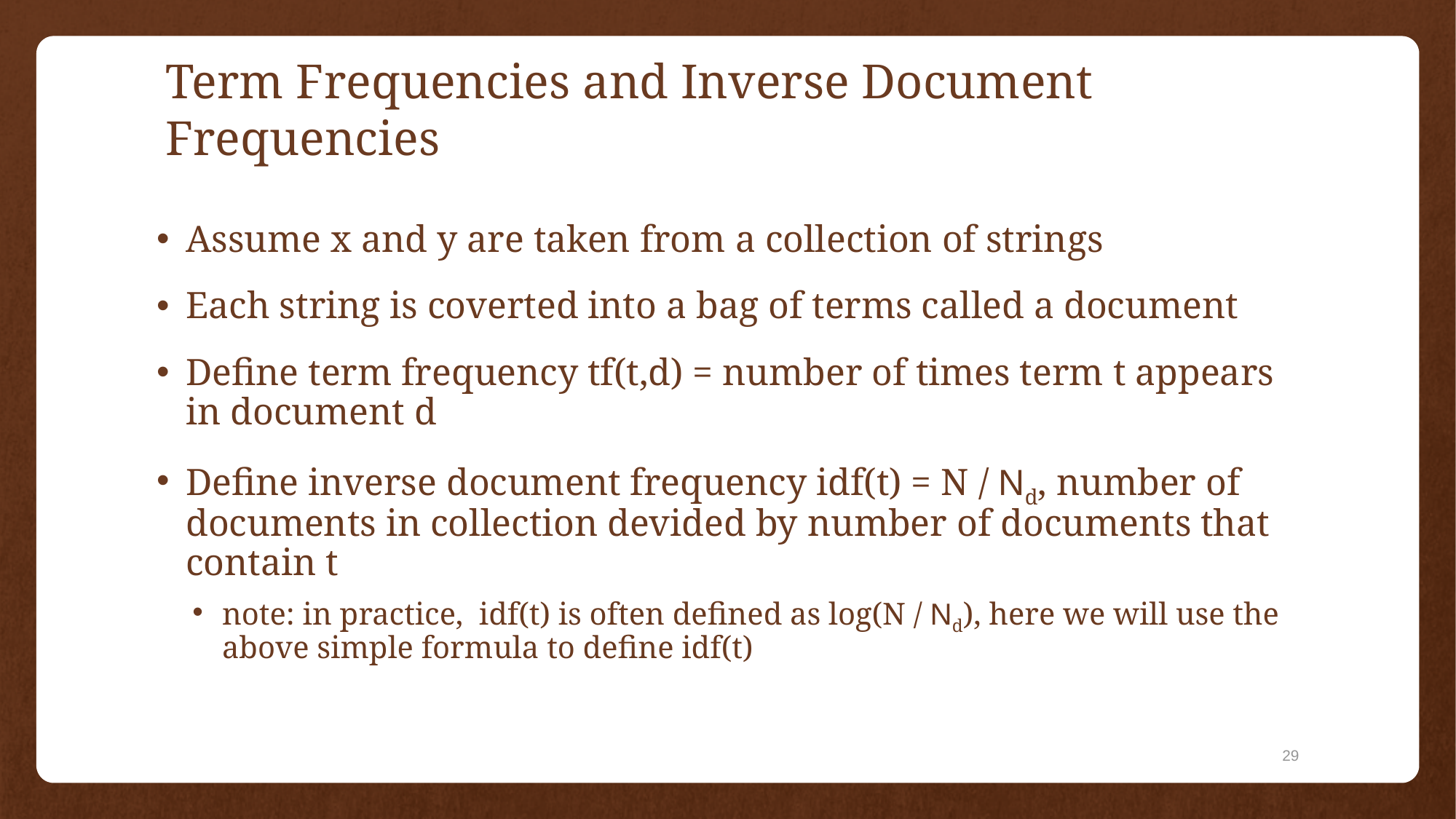

# Term Frequencies and Inverse Document Frequencies
Assume x and y are taken from a collection of strings
Each string is coverted into a bag of terms called a document
Define term frequency tf(t,d) = number of times term t appears in document d
Define inverse document frequency idf(t) = N / Nd, number of documents in collection devided by number of documents that contain t
note: in practice,  idf(t) is often defined as log(N / Nd), here we will use the above simple formula to define idf(t)
29